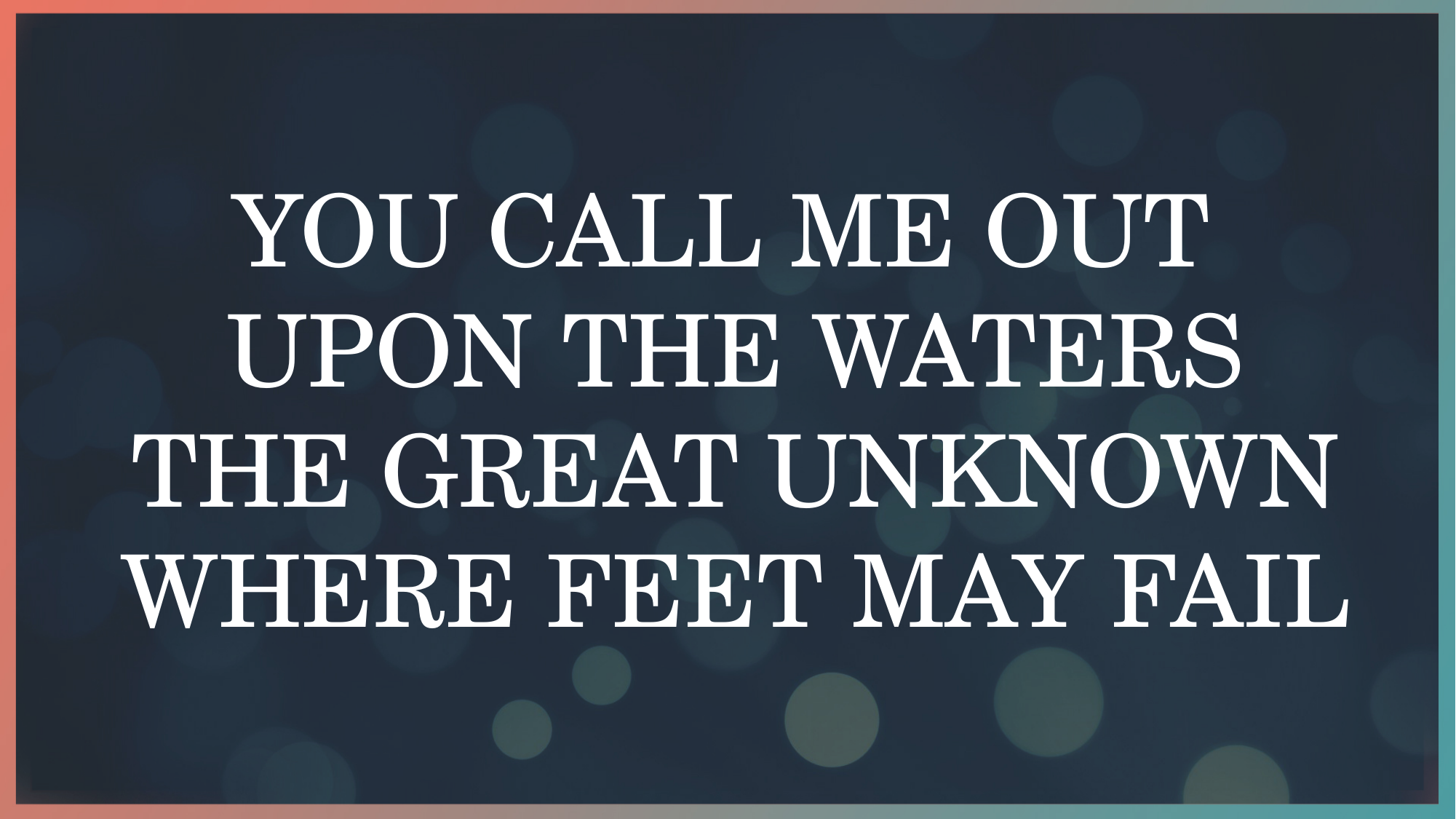

YOU CALL ME OUT
UPON THE WATERS
THE GREAT UNKNOWN WHERE FEET MAY FAIL